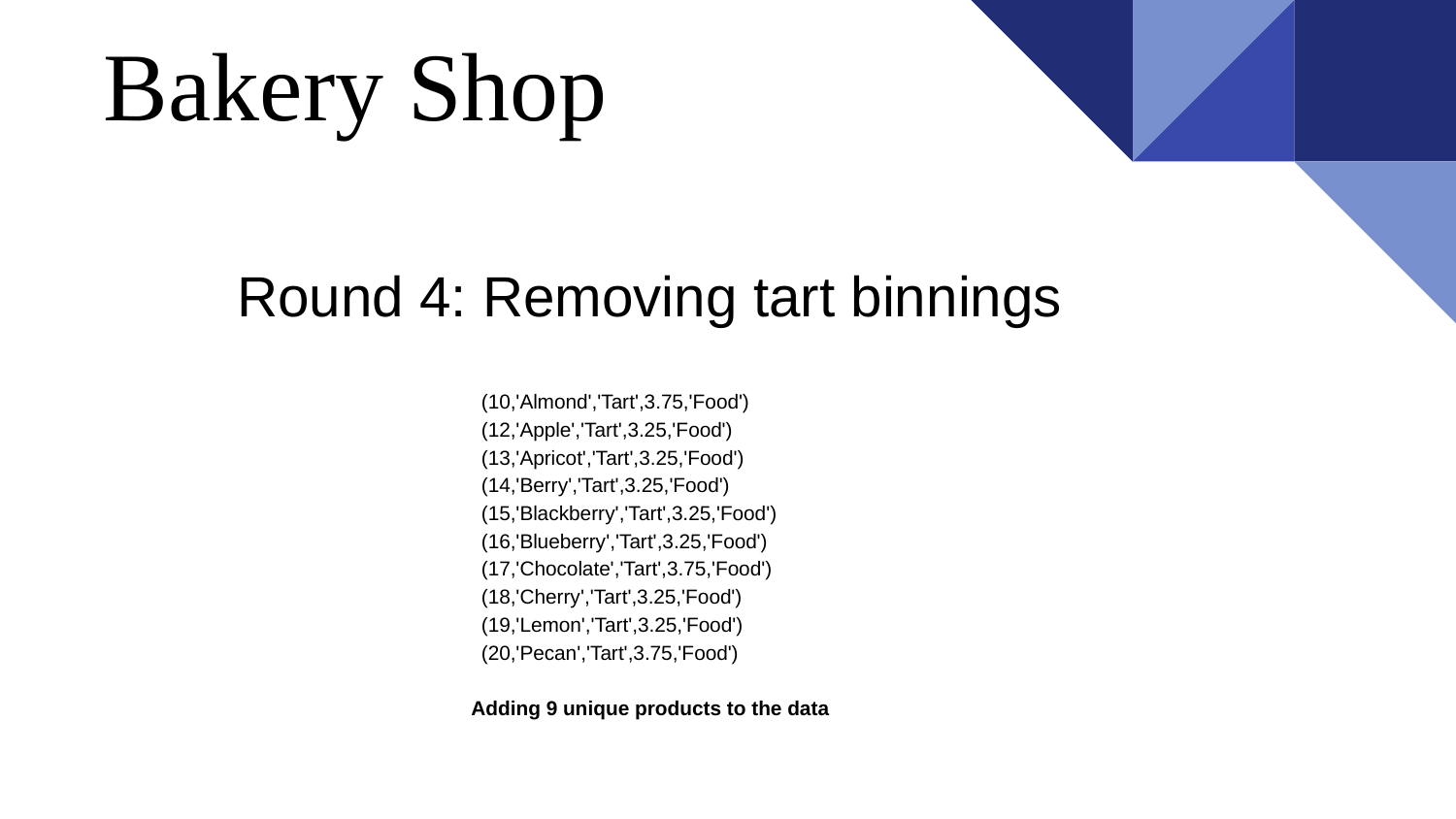

# Bakery Shop
Round 4: Removing tart binnings

(10,'Almond','Tart',3.75,'Food')
(12,'Apple','Tart',3.25,'Food')
(13,'Apricot','Tart',3.25,'Food')
(14,'Berry','Tart',3.25,'Food')
(15,'Blackberry','Tart',3.25,'Food')
(16,'Blueberry','Tart',3.25,'Food')
(17,'Chocolate','Tart',3.75,'Food')
(18,'Cherry','Tart',3.25,'Food')
(19,'Lemon','Tart',3.25,'Food')
(20,'Pecan','Tart',3.75,'Food')

Adding 9 unique products to the data